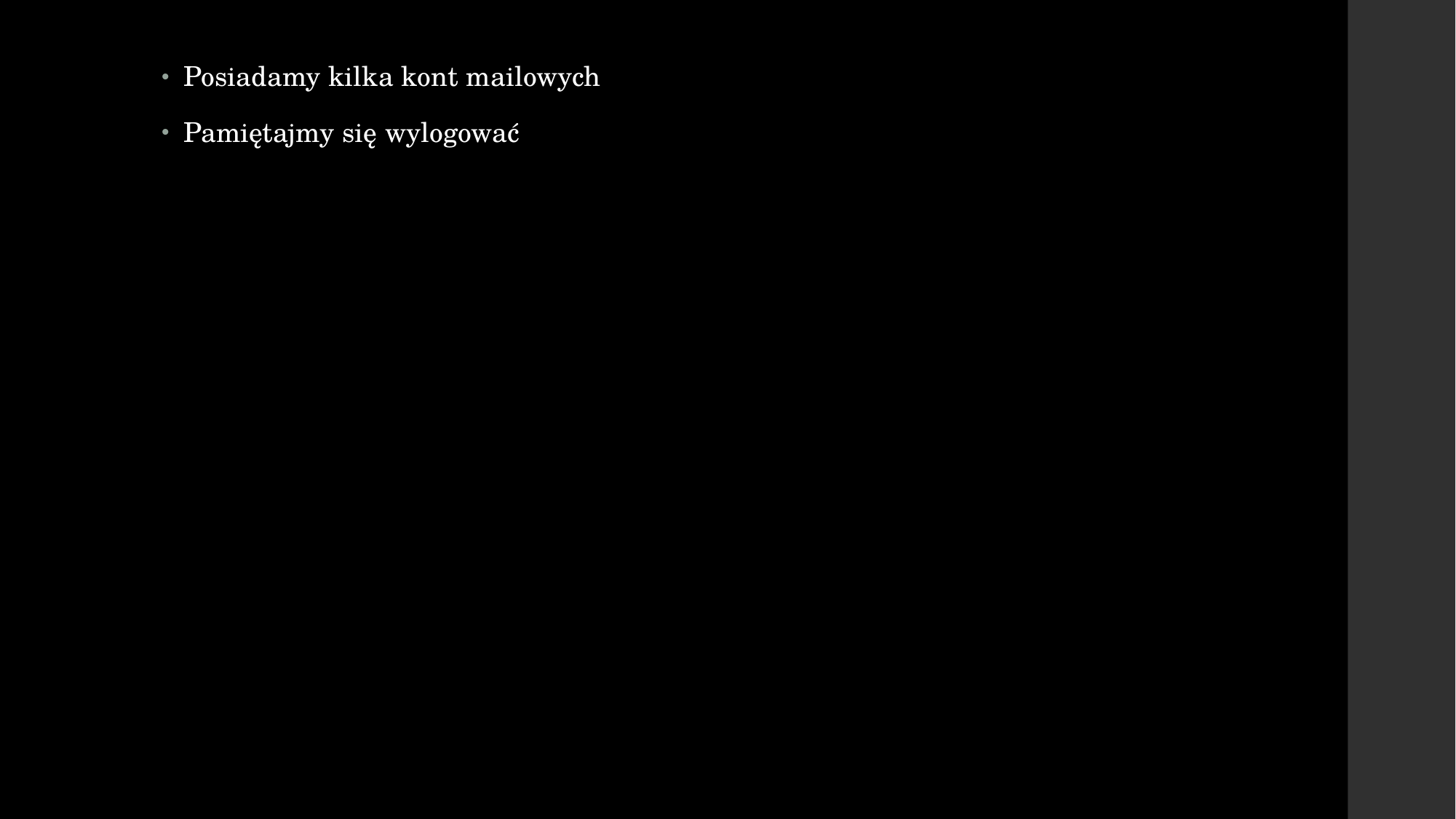

Posiadamy kilka kont mailowych
Pamiętajmy się wylogować